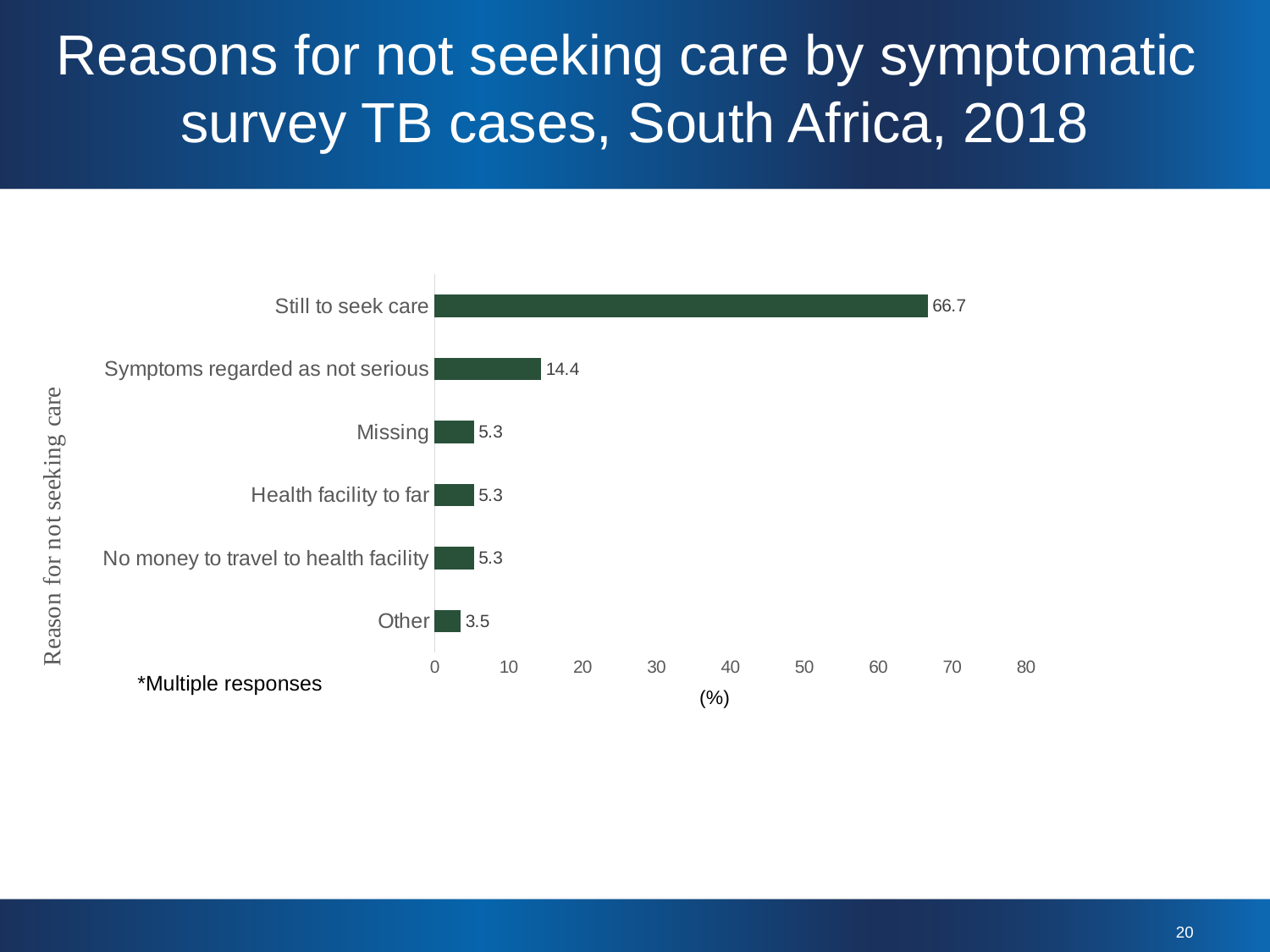

Reasons for not seeking care by symptomatic
survey TB cases, South Africa, 2018

### Chart

| Category |  |
|---|---|
| Other | 3.5 |
| No money to travel to health facility | 5.3 |
| Health facility to far | 5.3 |
| Missing | 5.3 |
| Symptoms regarded as not serious | 14.4 |
| Still to seek care | 66.7 |
*Multiple responses
 (%)
20